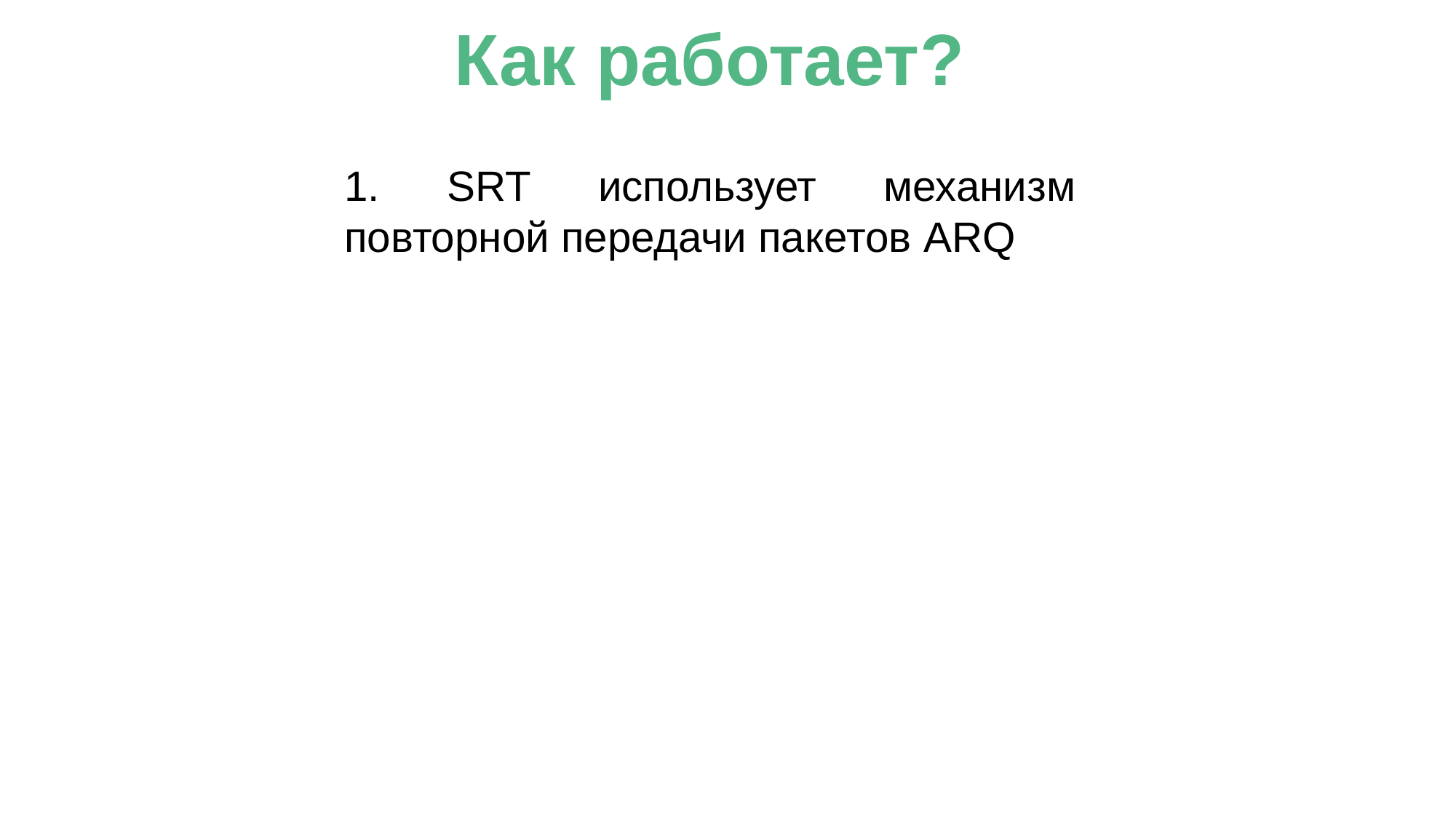

Как работает?
1. SRT использует механизм повторной передачи пакетов ARQ